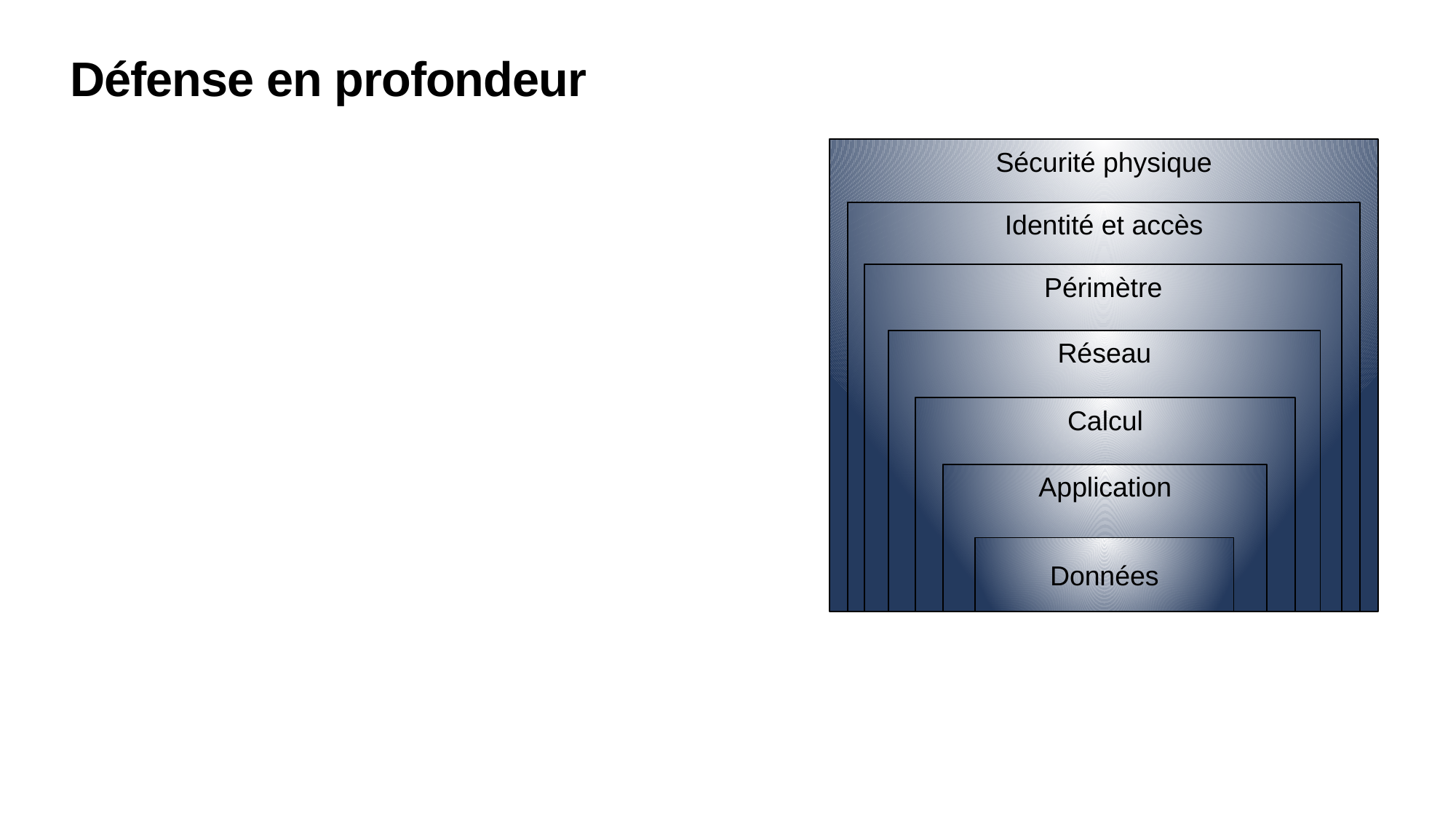

# Défense en profondeur
Sécurité physique
Identité et accès
Périmètre
Réseau
Calcul
Application
Données